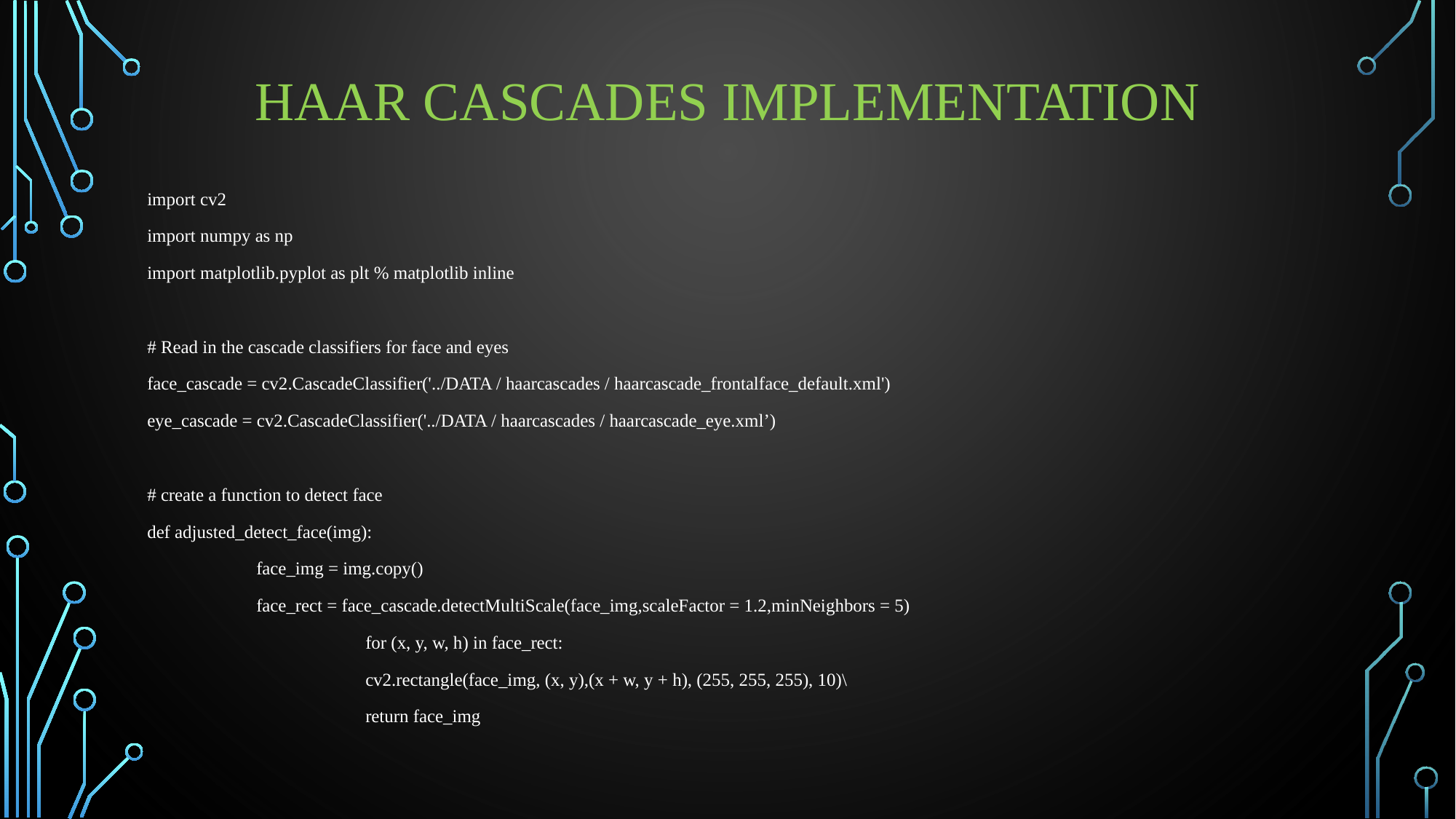

# Haar Cascades Implementation
import cv2
import numpy as np
import matplotlib.pyplot as plt % matplotlib inline

# Read in the cascade classifiers for face and eyes
face_cascade = cv2.CascadeClassifier('../DATA / haarcascades / haarcascade_frontalface_default.xml')
eye_cascade = cv2.CascadeClassifier('../DATA / haarcascades / haarcascade_eye.xml’)

# create a function to detect face
def adjusted_detect_face(img):
	face_img = img.copy()
	face_rect = face_cascade.detectMultiScale(face_img,scaleFactor = 1.2,minNeighbors = 5)
		for (x, y, w, h) in face_rect:
		cv2.rectangle(face_img, (x, y),(x + w, y + h), (255, 255, 255), 10)\
		return face_img